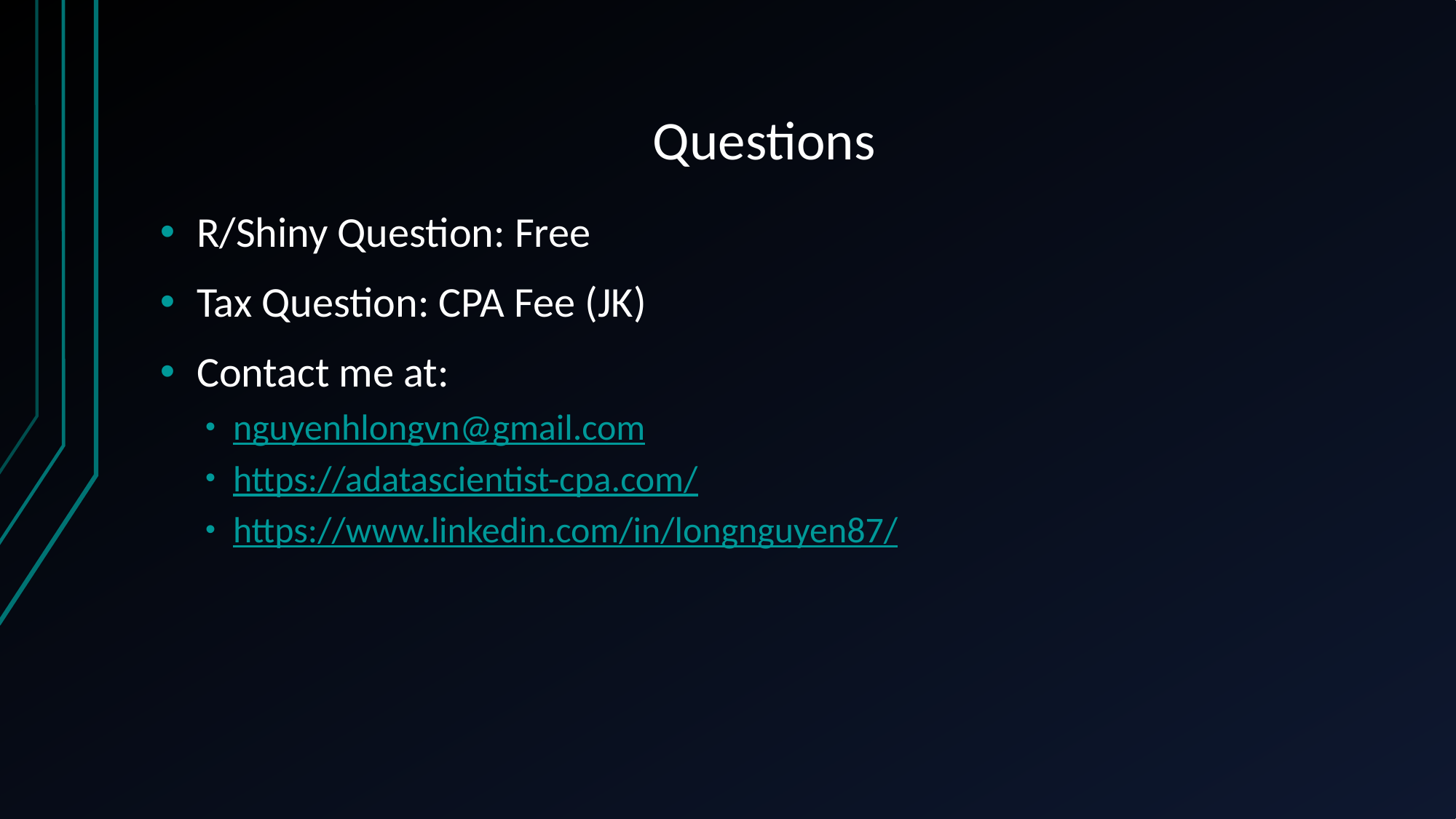

# Questions
R/Shiny Question: Free
Tax Question: CPA Fee (JK)
Contact me at:
nguyenhlongvn@gmail.com
https://adatascientist-cpa.com/
https://www.linkedin.com/in/longnguyen87/